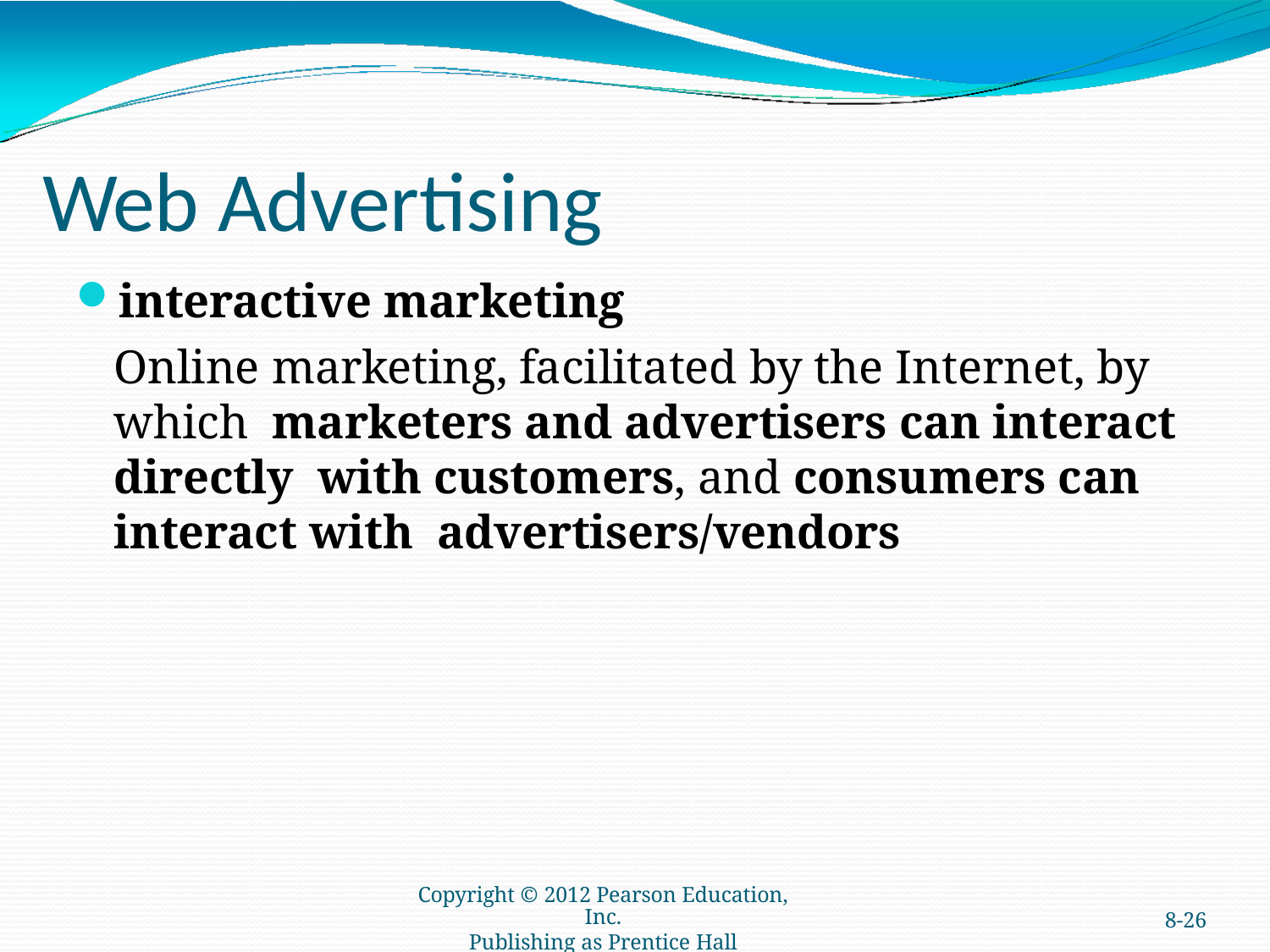

# Web Advertising
interactive marketing
Online marketing, facilitated by the Internet, by which  marketers and advertisers can interact directly  with customers, and consumers can interact with  advertisers/vendors
Copyright © 2012 Pearson Education, Inc.
Publishing as Prentice Hall
8-26